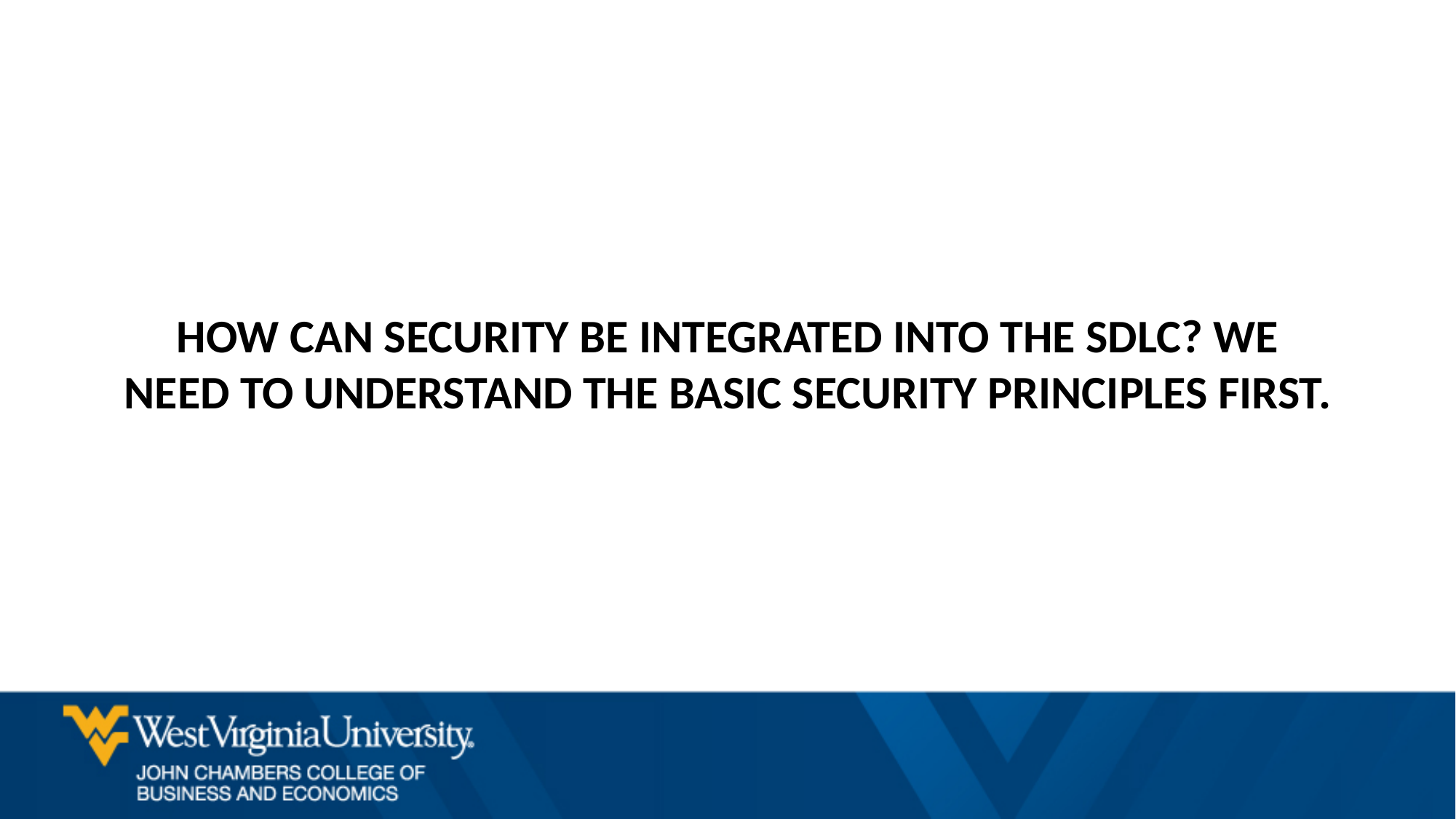

# How can security be integrated into the sdlc? We need to understand the basic security principles first.